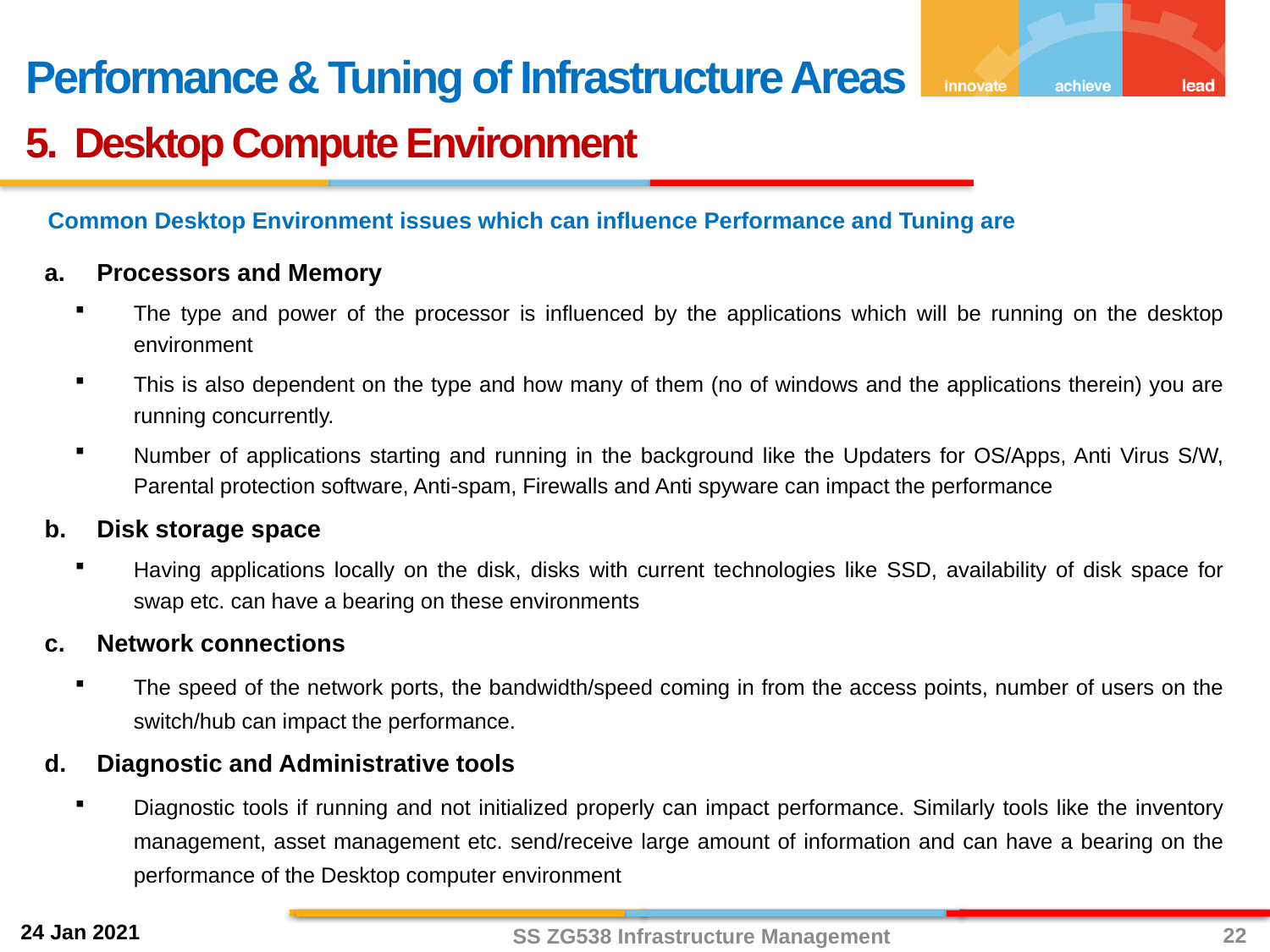

Performance & Tuning of Infrastructure Areas
5.  Desktop Compute Environment
Common Desktop Environment issues which can influence Performance and Tuning are
Processors and Memory
The type and power of the processor is influenced by the applications which will be running on the desktop environment
This is also dependent on the type and how many of them (no of windows and the applications therein) you are running concurrently.
Number of applications starting and running in the background like the Updaters for OS/Apps, Anti Virus S/W, Parental protection software, Anti-spam, Firewalls and Anti spyware can impact the performance
Disk storage space
Having applications locally on the disk, disks with current technologies like SSD, availability of disk space for swap etc. can have a bearing on these environments
Network connections
The speed of the network ports, the bandwidth/speed coming in from the access points, number of users on the switch/hub can impact the performance.
Diagnostic and Administrative tools
Diagnostic tools if running and not initialized properly can impact performance. Similarly tools like the inventory management, asset management etc. send/receive large amount of information and can have a bearing on the performance of the Desktop computer environment
22
SS ZG538 Infrastructure Management